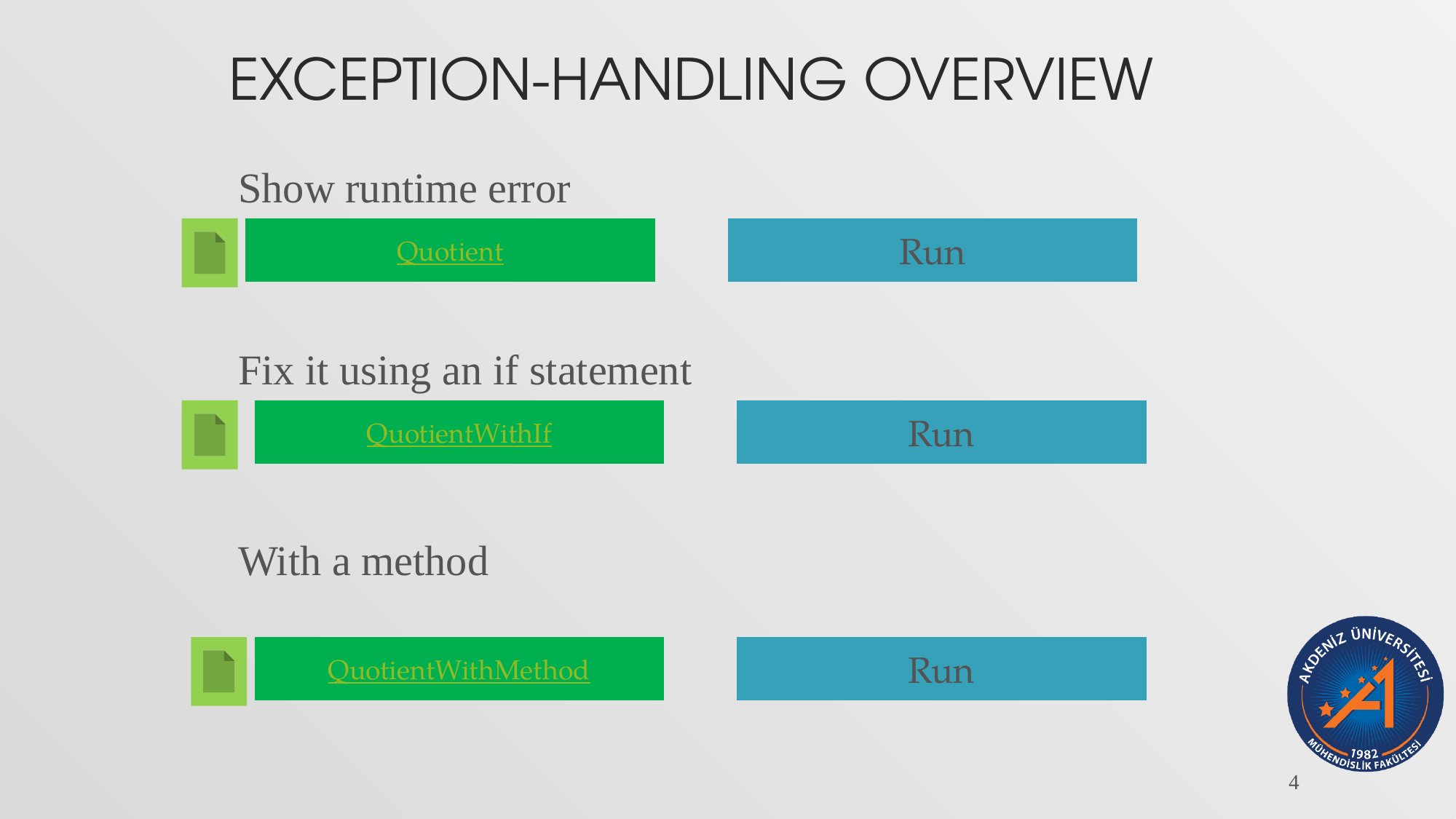

# Exception-Handling Overview
Show runtime error
Quotient
Run

Fix it using an if statement
QuotientWithIf
Run

With a method
QuotientWithMethod
Run

4